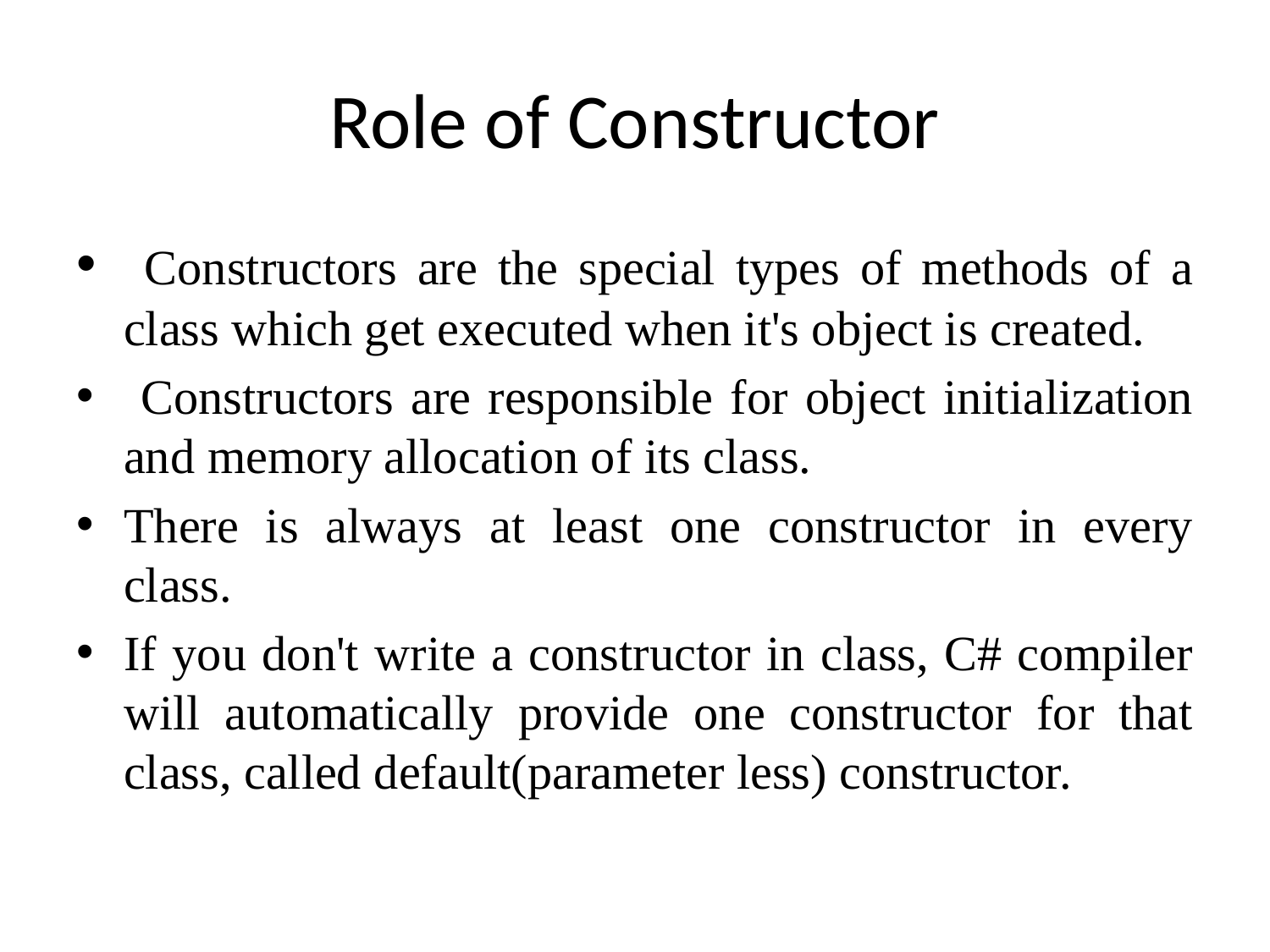

# Role of Constructor
 Constructors are the special types of methods of a class which get executed when it's object is created.
 Constructors are responsible for object initialization and memory allocation of its class.
There is always at least one constructor in every class.
If you don't write a constructor in class, C# compiler will automatically provide one constructor for that class, called default(parameter less) constructor.